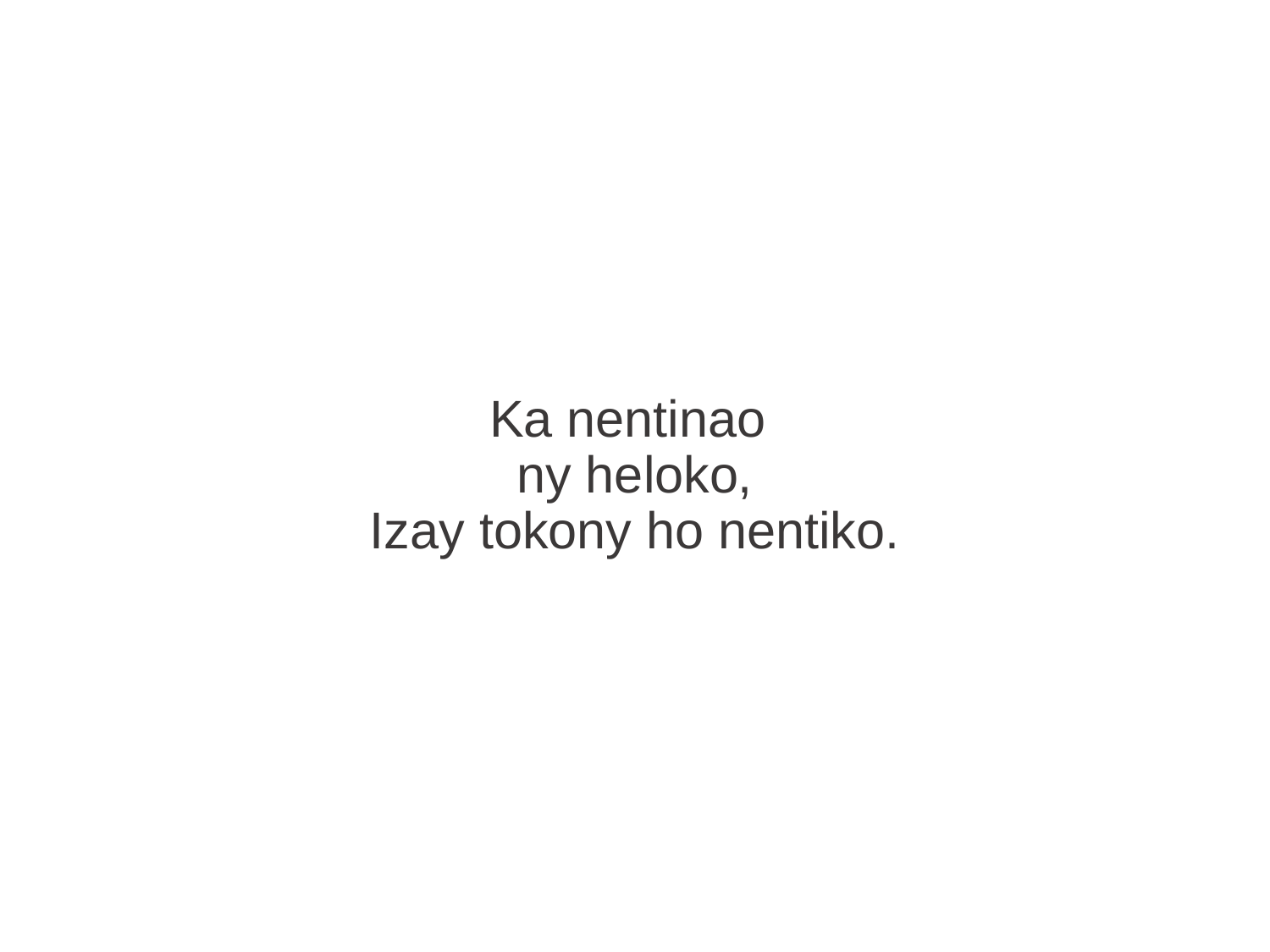

Ka nentinao
ny heloko,
Izay tokony ho nentiko.